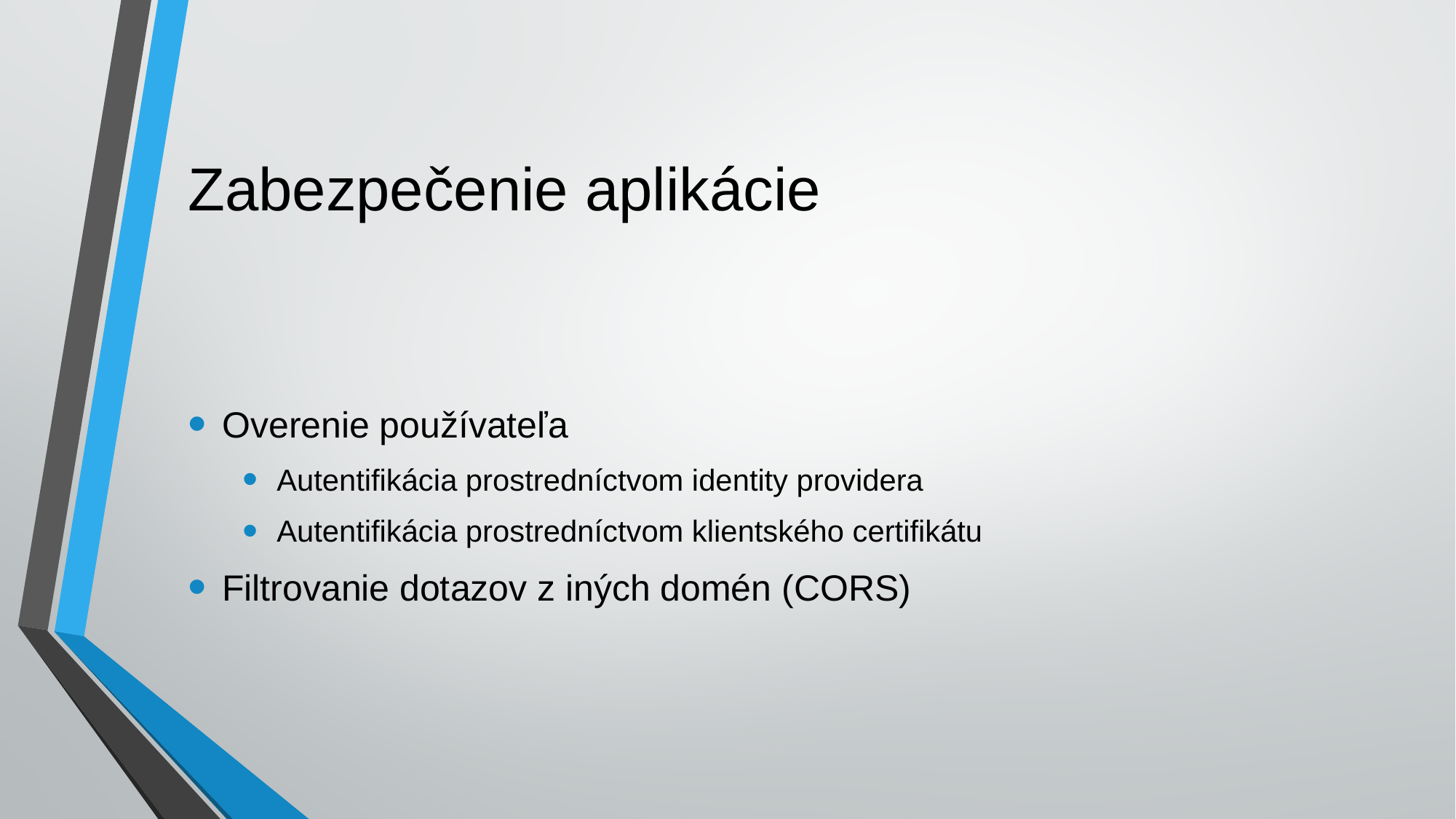

# Zabezpečenie aplikácie
Overenie používateľa
Autentifikácia prostredníctvom identity providera
Autentifikácia prostredníctvom klientského certifikátu
Filtrovanie dotazov z iných domén (CORS)